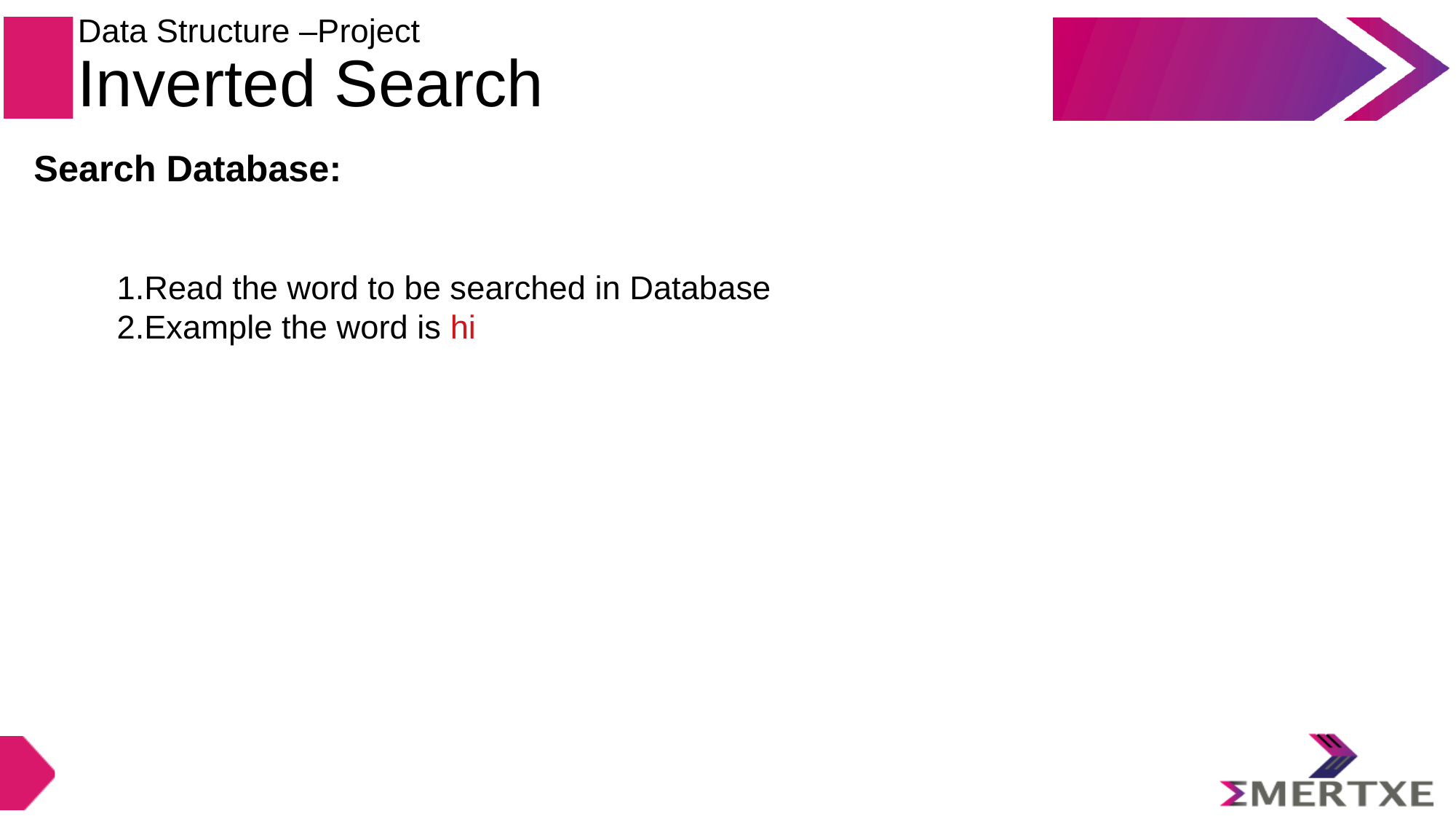

Data Structure –Project
Inverted Search
Search Database:
Read the word to be searched in Database
Example the word is hi